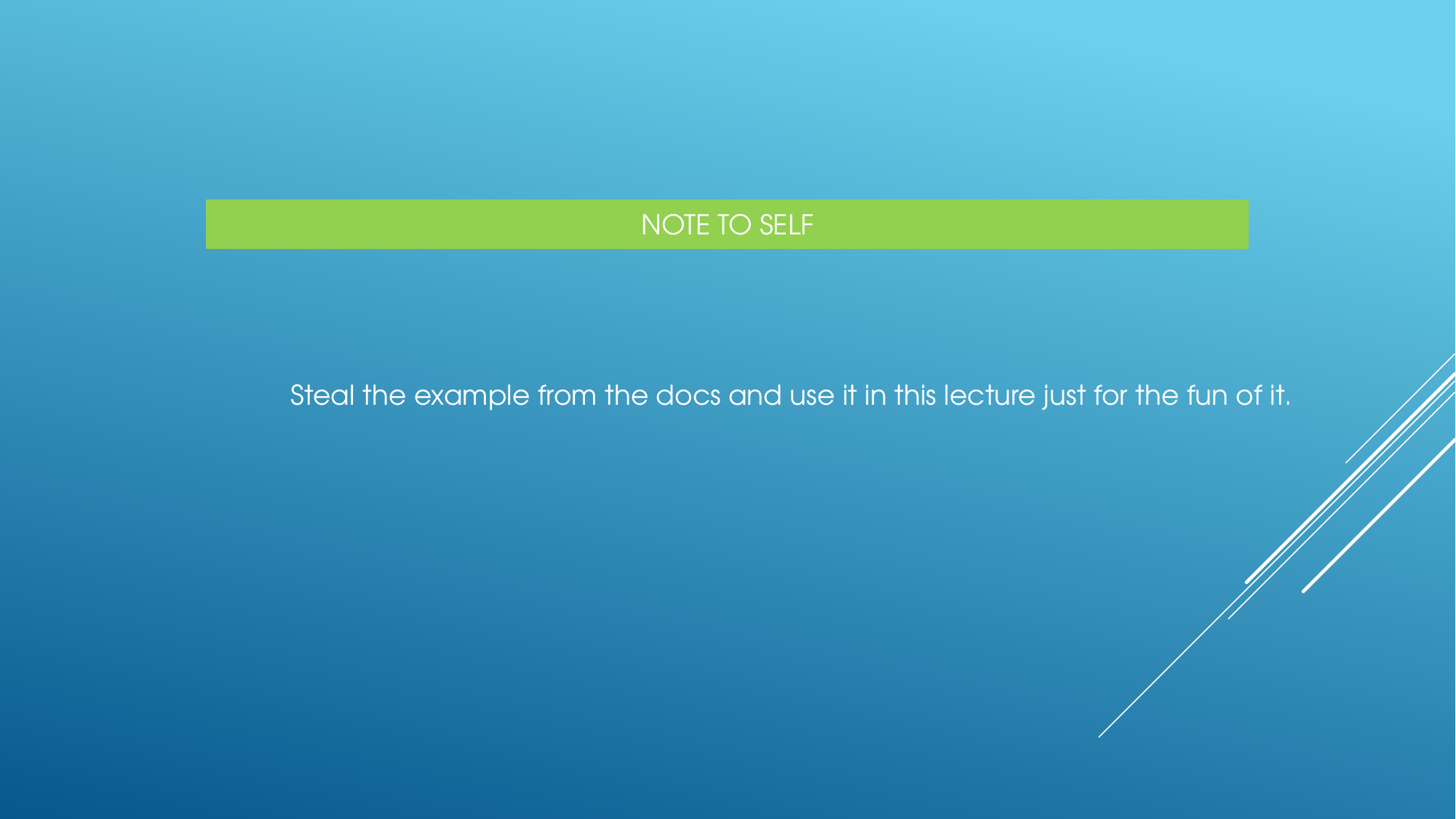

NOTE TO SELF
Steal the example from the docs and use it in this lecture just for the fun of it.